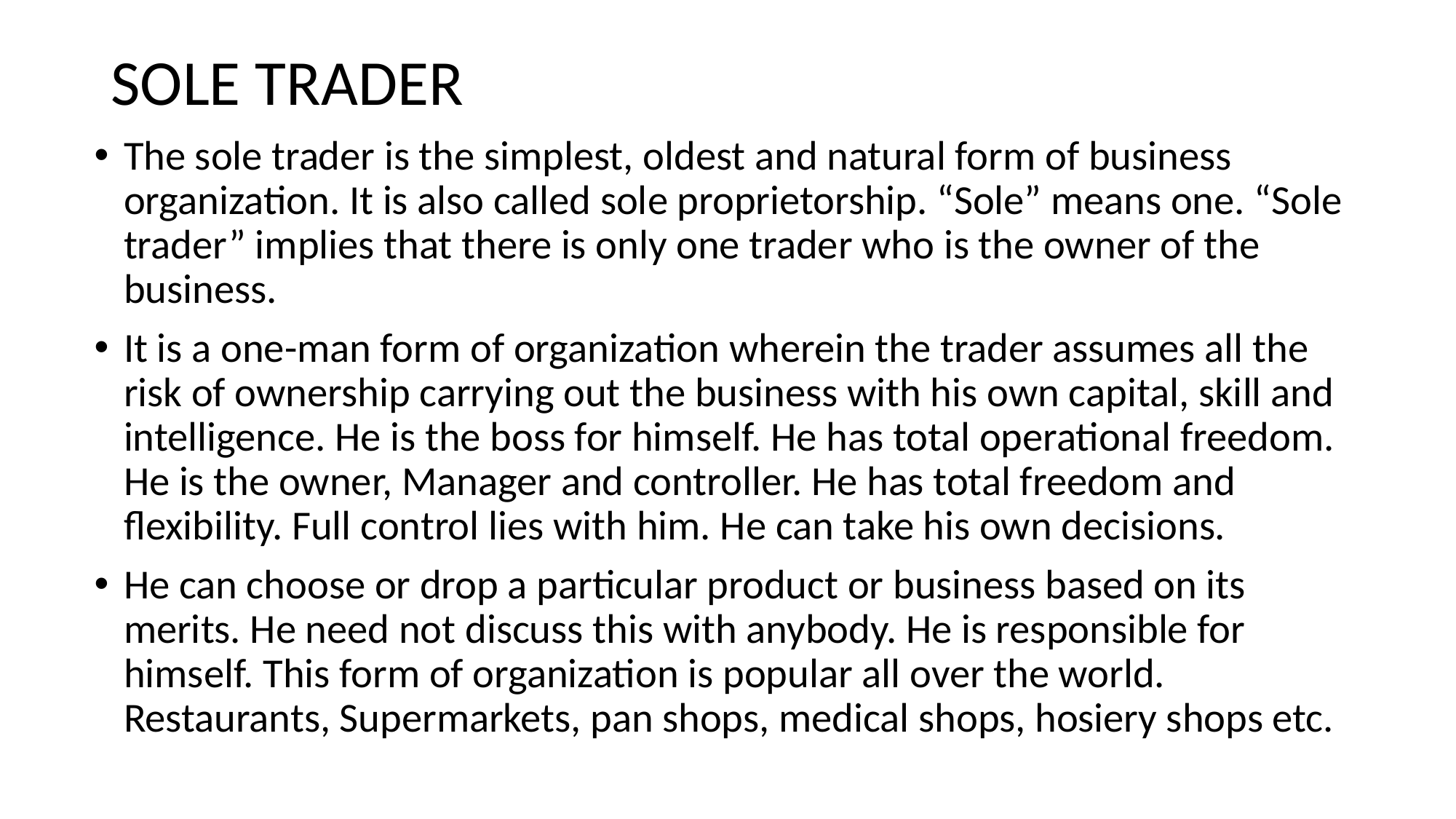

# SOLE TRADER
The sole trader is the simplest, oldest and natural form of business organization. It is also called sole proprietorship. “Sole” means one. “Sole trader” implies that there is only one trader who is the owner of the business.
It is a one-man form of organization wherein the trader assumes all the risk of ownership carrying out the business with his own capital, skill and intelligence. He is the boss for himself. He has total operational freedom. He is the owner, Manager and controller. He has total freedom and flexibility. Full control lies with him. He can take his own decisions.
He can choose or drop a particular product or business based on its merits. He need not discuss this with anybody. He is responsible for himself. This form of organization is popular all over the world. Restaurants, Supermarkets, pan shops, medical shops, hosiery shops etc.